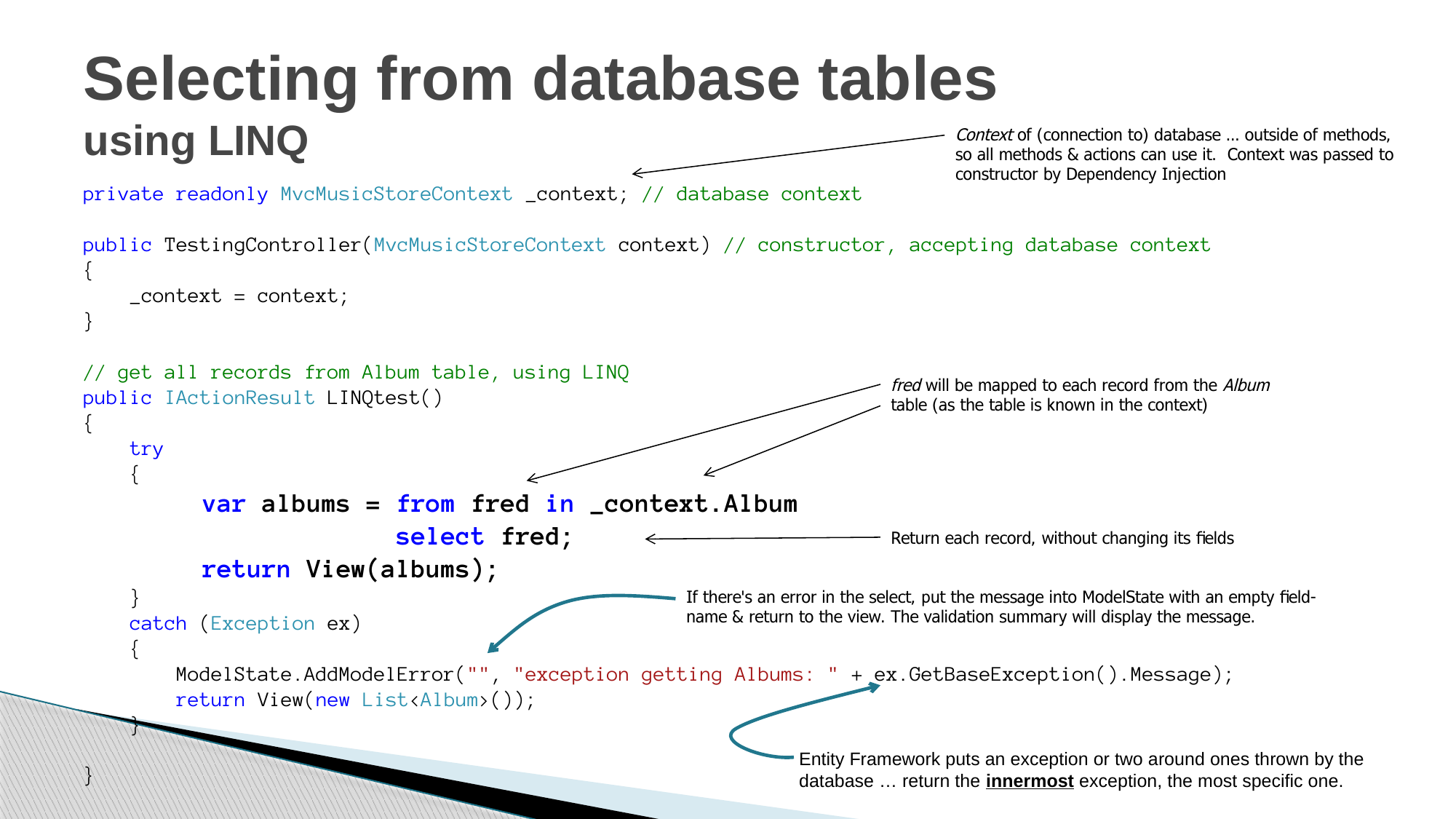

# Selecting from database tables using LINQ
Context of (connection to) database … outside of methods, so all methods & actions can use it.  Context was passed to constructor by Dependency Injection
private readonly MvcMusicStoreContext _context; // database context

public TestingController(MvcMusicStoreContext context) // constructor, accepting database context
{
    _context = context;
}

// get all records from Album table, using LINQ
public IActionResult LINQtest()
{
    try
    {
        var albums = from fred in _context.Album
                     select fred;
        return View(albums);
    }
    catch (Exception ex)
    {
        ModelState.AddModelError("", "exception getting Albums: " + ex.GetBaseException().Message);
        return View(new List<Album>());
    }

}
fred will be mapped to each record from the Album table (as the table is known in the context)
Return each record, without changing its fields
If there's an error in the select, put the message into ModelState with an empty field-name & return to the view. The validation summary will display the message.

Entity Framework puts an exception or two around ones thrown by the database … return the innermost exception, the most specific one.